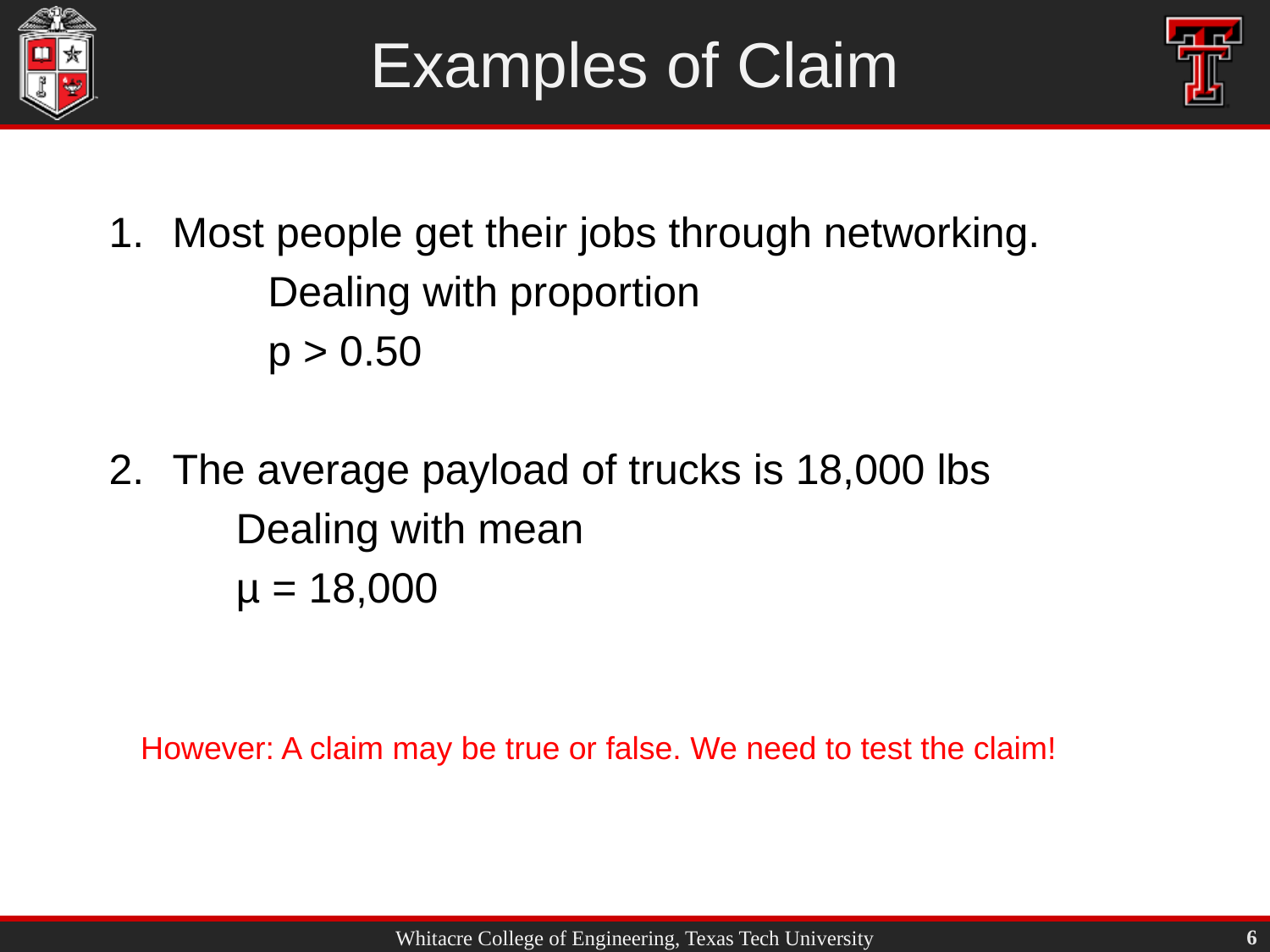

# Examples of Claim
Most people get their jobs through networking.
	Dealing with proportion
	p > 0.50

The average payload of trucks is 18,000 lbs
	Dealing with mean
	µ = 18,000
However: A claim may be true or false. We need to test the claim!

6